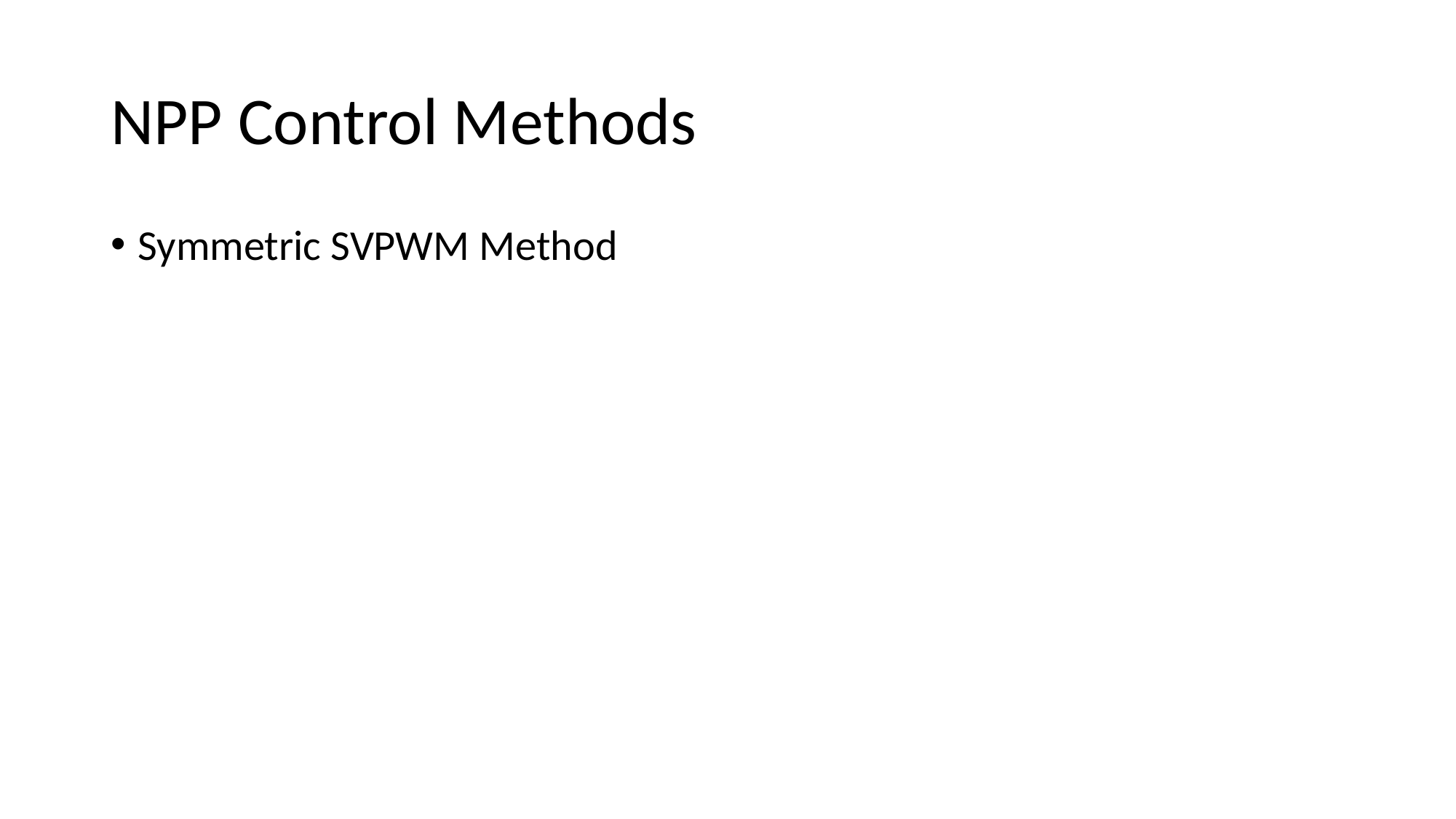

# NPP Control Methods
Symmetric SVPWM Method